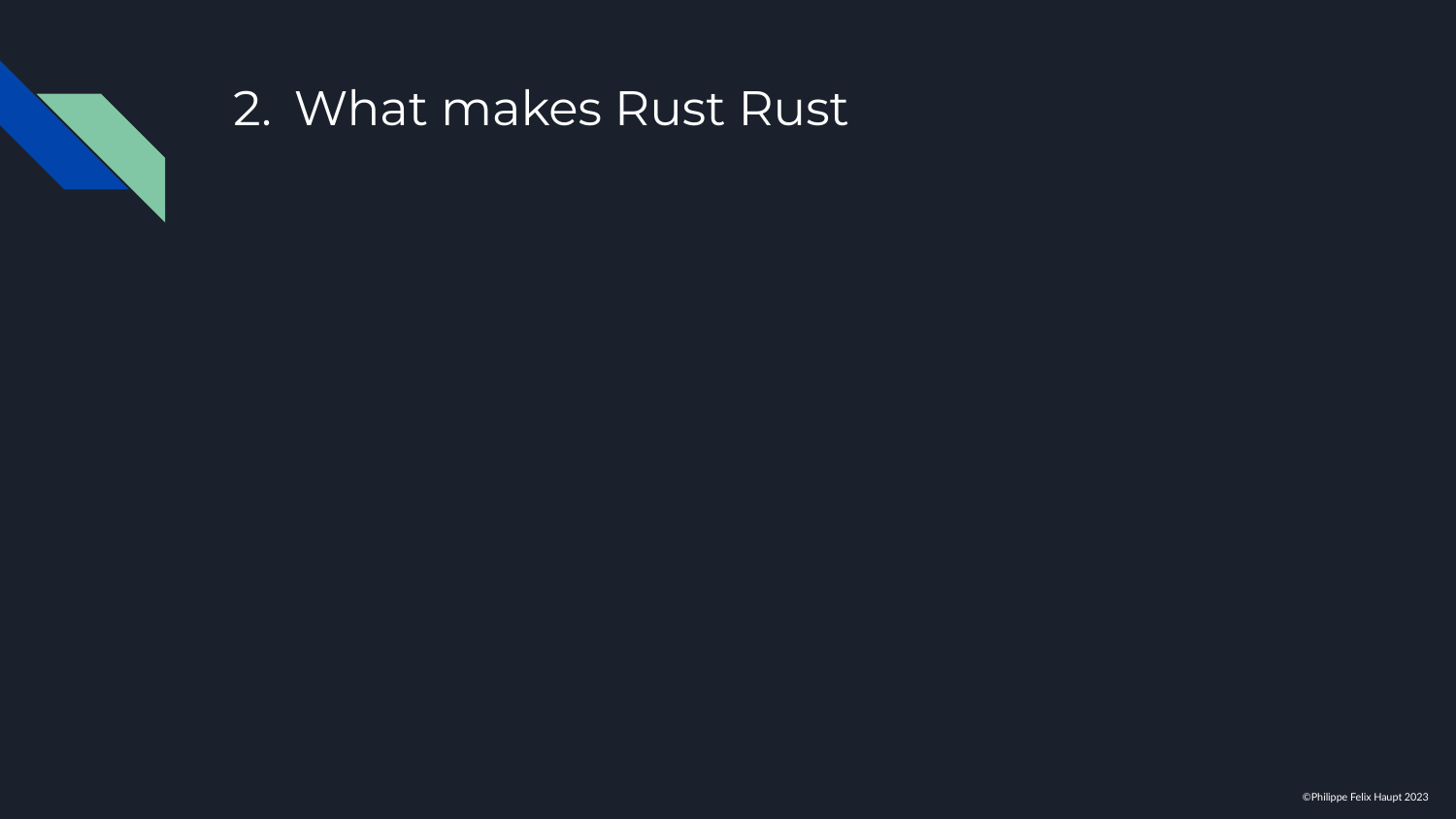

# What makes Rust Rust

©Philippe Felix Haupt 2023